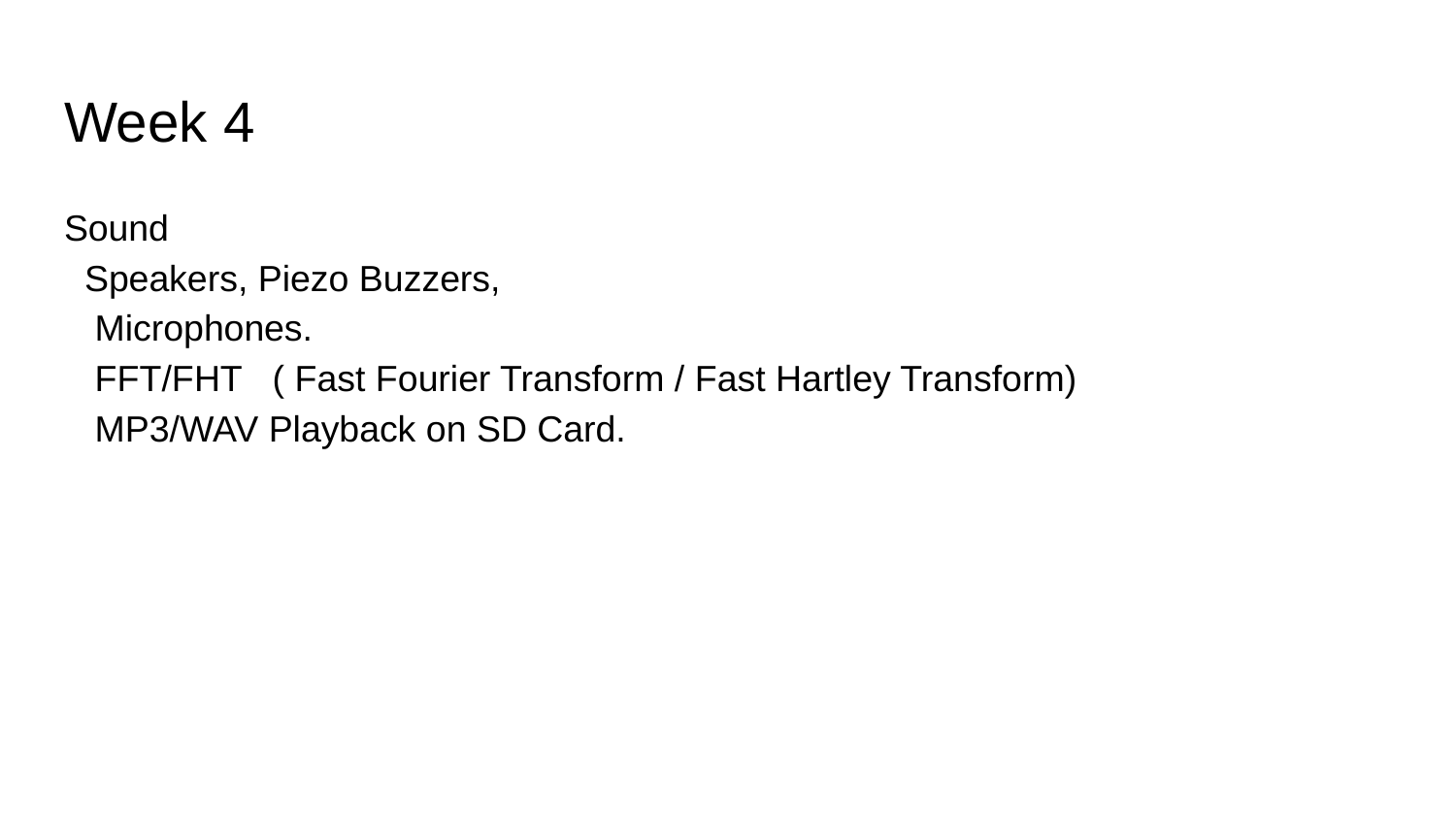

# Week 4
Sound
  Speakers, Piezo Buzzers,
   Microphones.
   FFT/FHT   ( Fast Fourier Transform / Fast Hartley Transform)
   MP3/WAV Playback on SD Card.